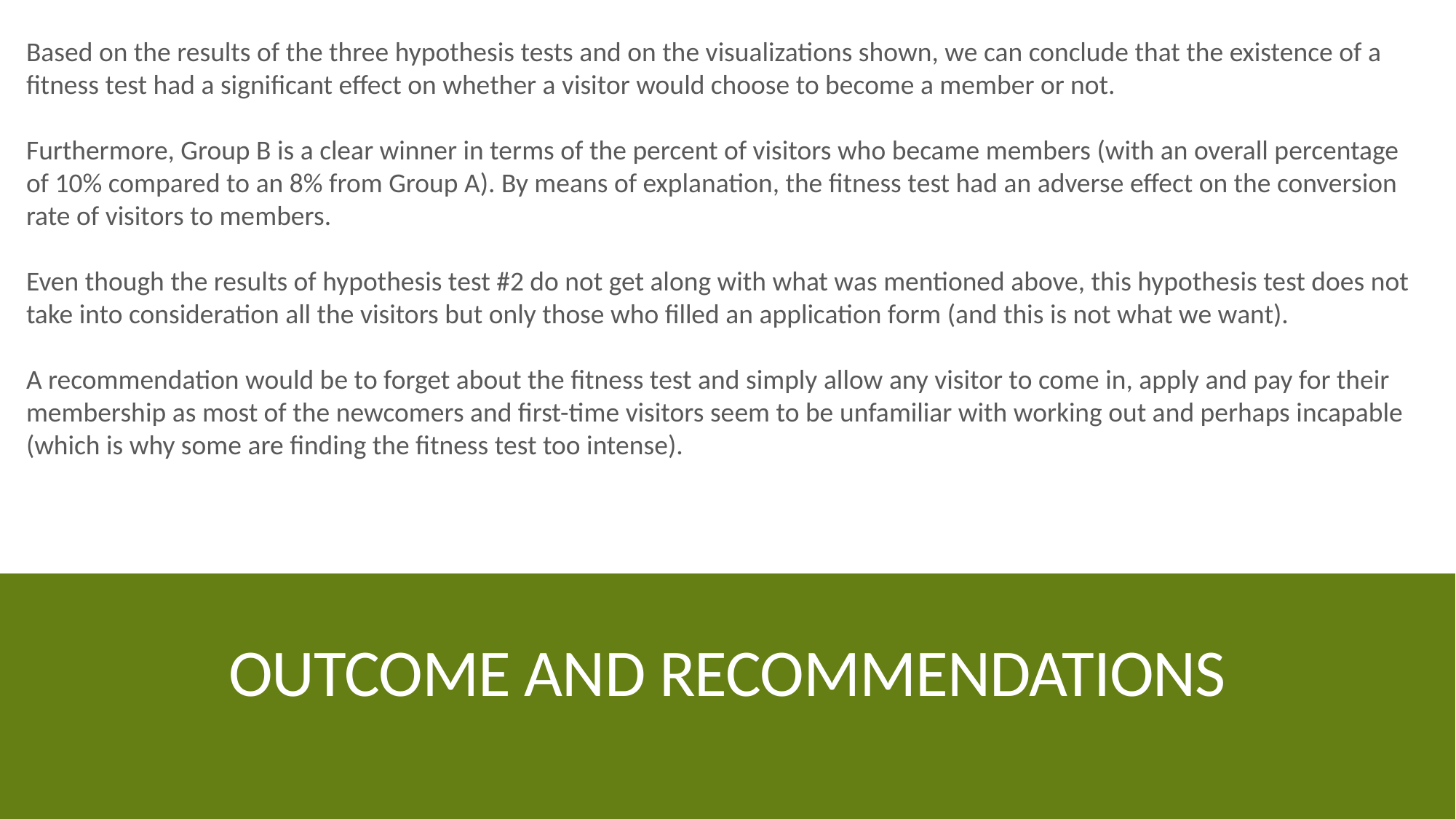

Based on the results of the three hypothesis tests and on the visualizations shown, we can conclude that the existence of a fitness test had a significant effect on whether a visitor would choose to become a member or not.

Furthermore, Group B is a clear winner in terms of the percent of visitors who became members (with an overall percentage of 10% compared to an 8% from Group A). By means of explanation, the fitness test had an adverse effect on the conversion rate of visitors to members.

Even though the results of hypothesis test #2 do not get along with what was mentioned above, this hypothesis test does not take into consideration all the visitors but only those who filled an application form (and this is not what we want).

A recommendation would be to forget about the fitness test and simply allow any visitor to come in, apply and pay for their membership as most of the newcomers and first-time visitors seem to be unfamiliar with working out and perhaps incapable (which is why some are finding the fitness test too intense).

# Outcome and recommendations